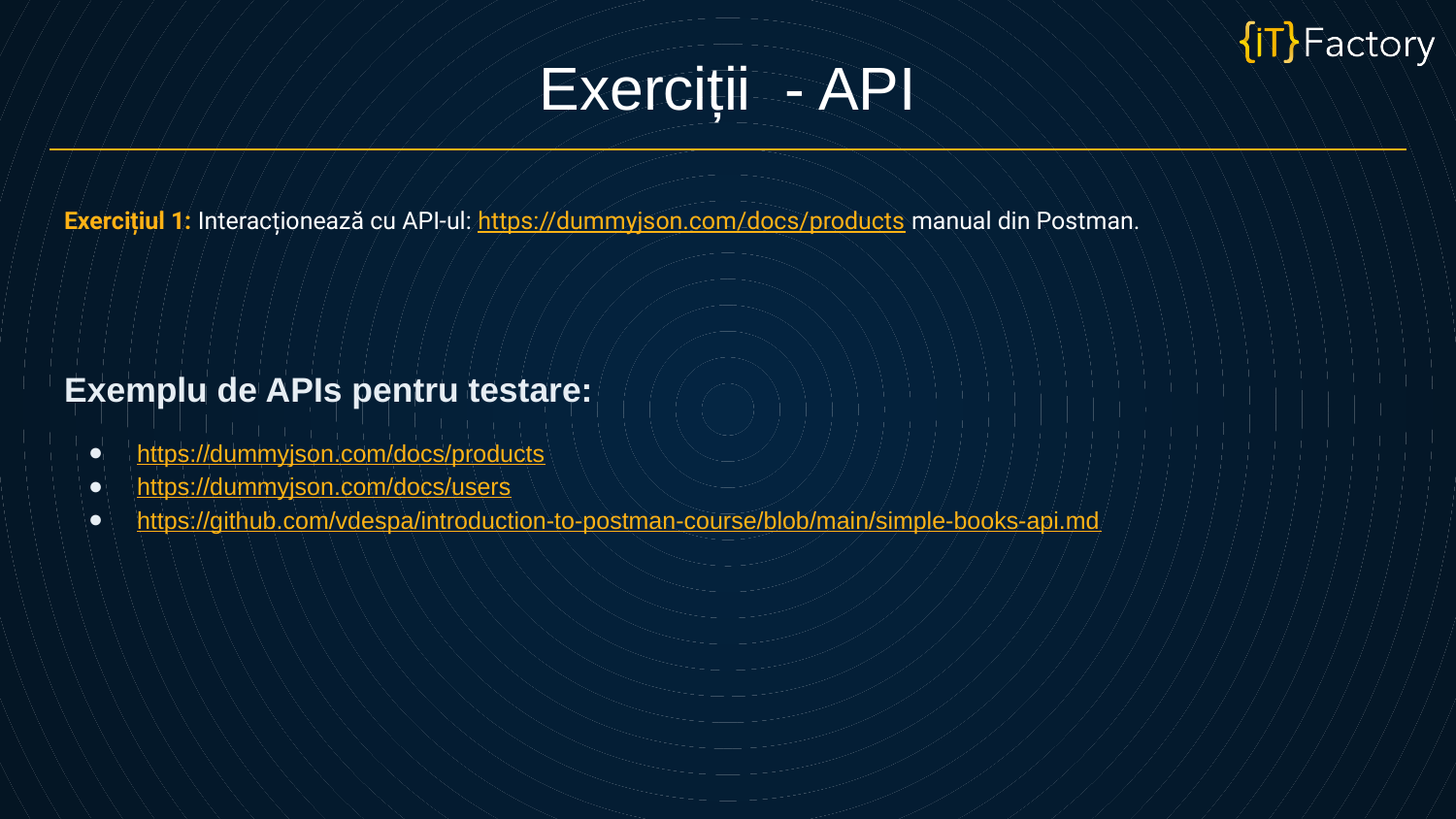

Exerciții  - API
Exercițiul 1: Interacționează cu API-ul: https://dummyjson.com/docs/products manual din Postman.

Exemplu de APIs pentru testare:
https://dummyjson.com/docs/products
https://dummyjson.com/docs/users
https://github.com/vdespa/introduction-to-postman-course/blob/main/simple-books-api.md